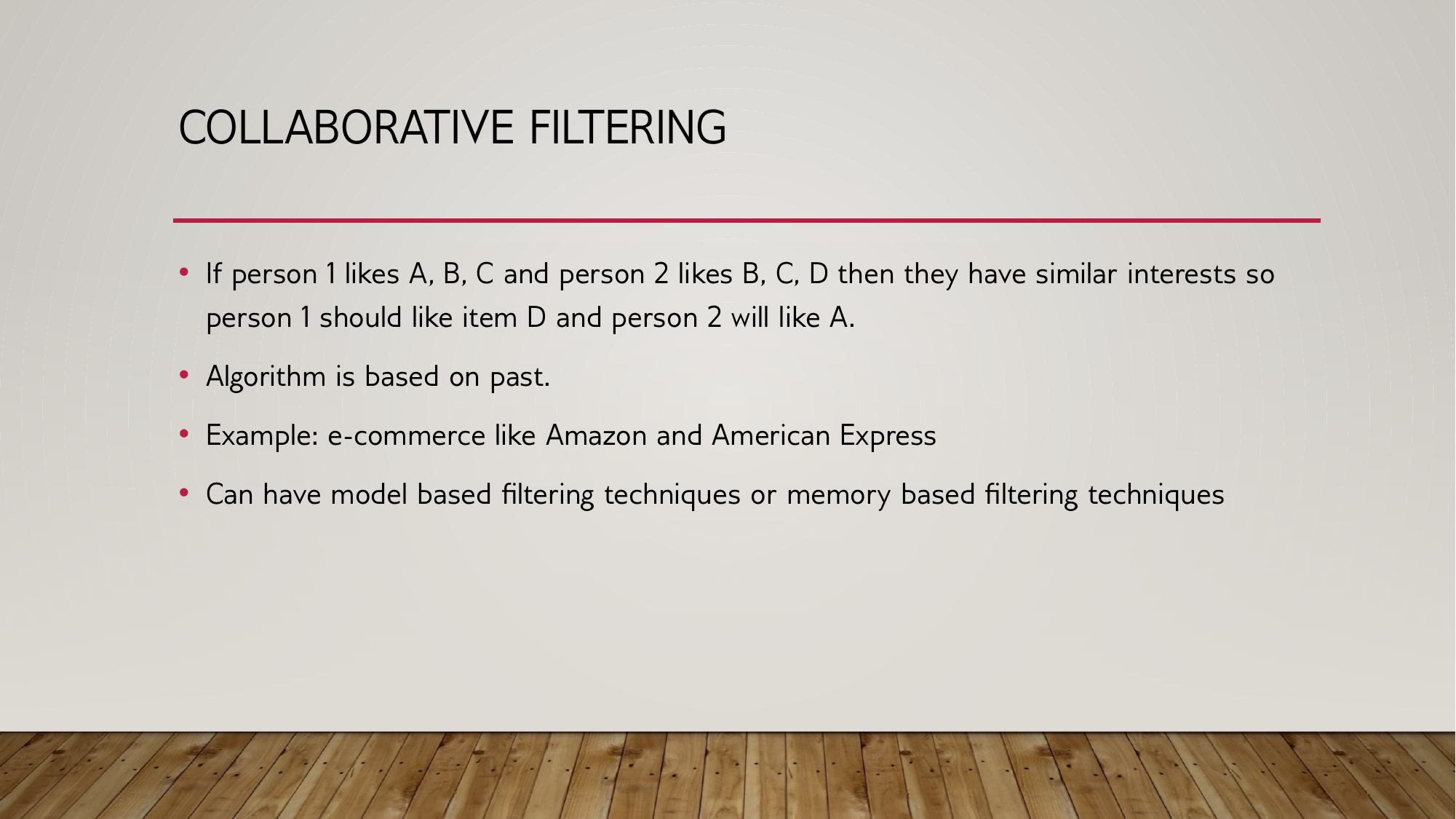

# Collaborative Filtering
If person 1 likes A, B, C and person 2 likes B, C, D then they have similar interests so person 1 should like item D and person 2 will like A.
Algorithm is based on past.
Example: e-commerce like Amazon and American Express
Can have model based filtering techniques or memory based filtering techniques